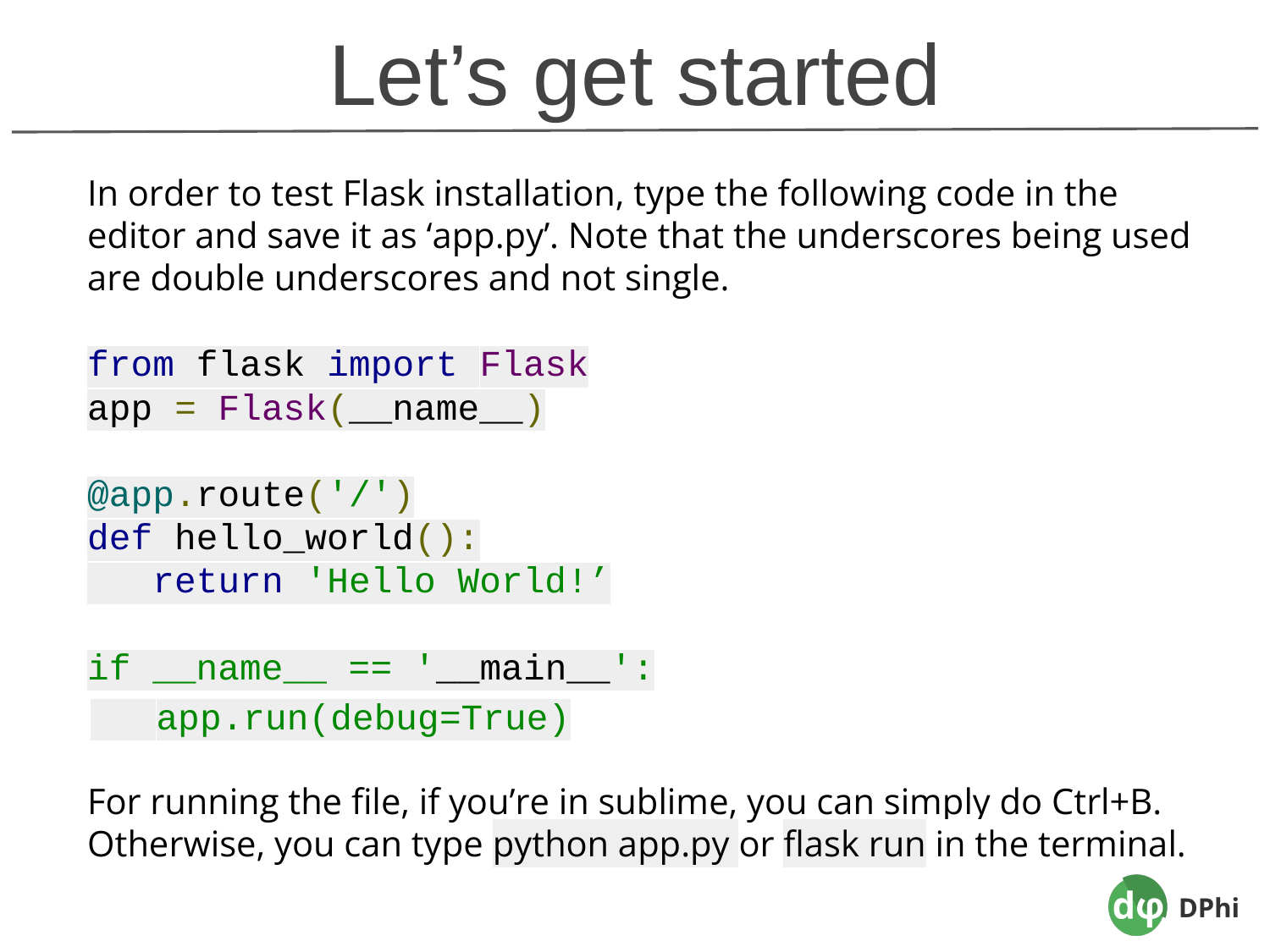

Let’s get started
In order to test Flask installation, type the following code in the editor and save it as ‘app.py’. Note that the underscores being used are double underscores and not single.

from flask import Flask
app = Flask(__name__)

@app.route('/')
def hello_world():
   return 'Hello World!’

if __name__ == '__main__':
   app.run(debug=True)

For running the file, if you’re in sublime, you can simply do Ctrl+B.
Otherwise, you can type python app.py or flask run in the terminal.